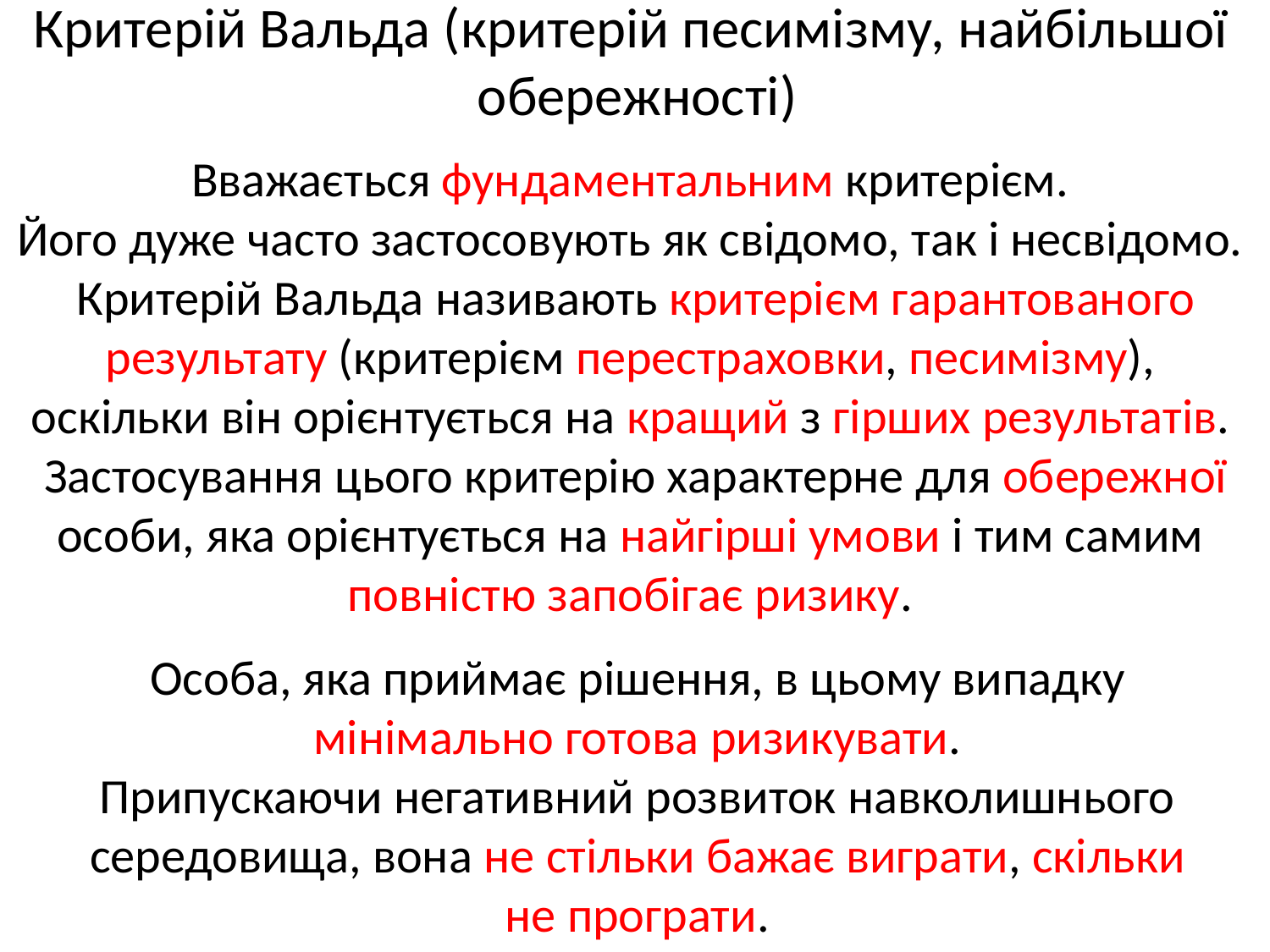

Критерій Вальда (критерій песимізму, найбільшої
обережності)
Вважається фундаментальним критерієм.
Його дуже часто застосовують як свідомо, так і несвідомо.
 Критерій Вальда називають критерієм гарантованого результату (критерієм перестраховки, песимізму), оскільки він орієнтується на кращий з гірших результатів.
 Застосування цього критерію характерне для обережної особи, яка орієнтується на найгірші умови і тим самим повністю запобігає ризику.
Особа, яка приймає рішення, в цьому випадку мінімально готова ризикувати.
Припускаючи негативний розвиток навколишнього середовища, вона не стільки бажає виграти, скільки не програти.